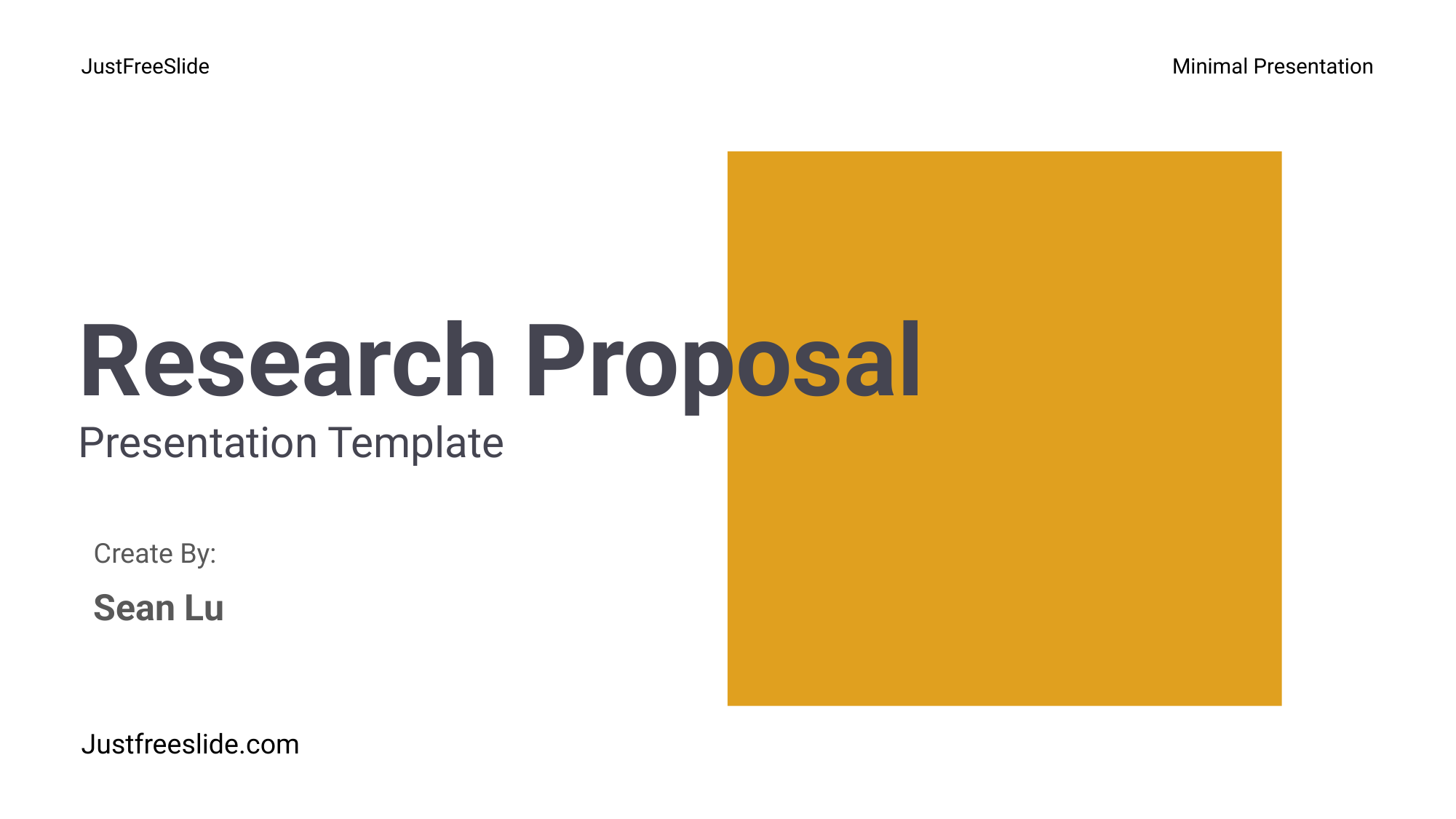

JustFreeSlide
Minimal Presentation

# Research Proposal Presentation Template
Create By:
Sean Lu
Justfreeslide.com